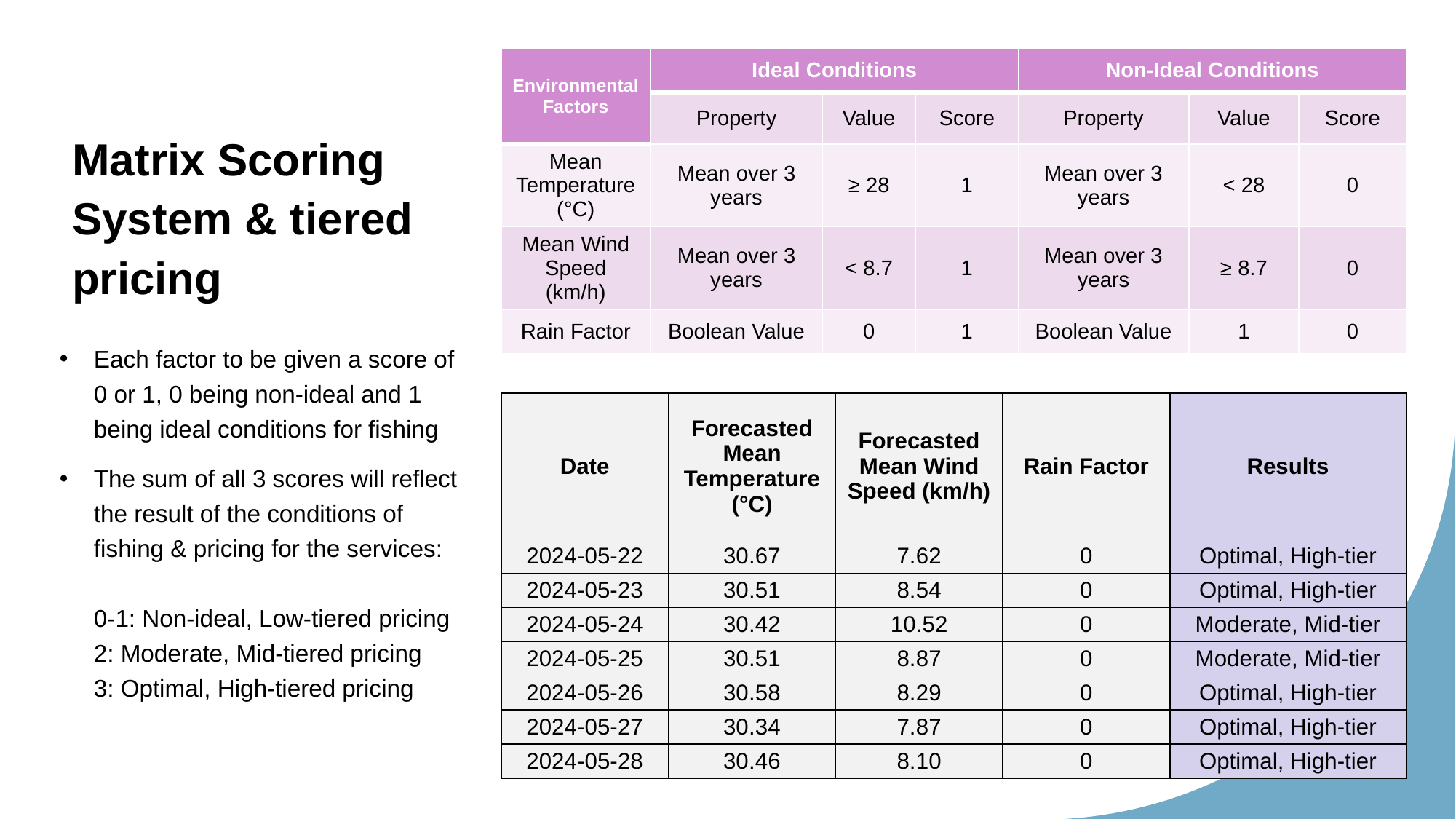

| Environmental Factors | Ideal Conditions |  |  | Non-Ideal Conditions |  |  |
| --- | --- | --- | --- | --- | --- | --- |
|  | Property | Value | Score | Property | Value | Score |
| Mean Temperature (°C) | Mean over 3 years | ≥ 28 | 1 | Mean over 3 years | < 28 | 0 |
| Mean Wind Speed (km/h) | Mean over 3 years | < 8.7 | 1 | Mean over 3 years | ≥ 8.7 | 0 |
| Rain Factor | Boolean Value | 0 | 1 | Boolean Value | 1 | 0 |
# Matrix Scoring System & tiered pricing
Each factor to be given a score of 0 or 1, 0 being non-ideal and 1 being ideal conditions for fishing
The sum of all 3 scores will reflect the result of the conditions of fishing & pricing for the services:
0-1: Non-ideal, Low-tiered pricing
2: Moderate, Mid-tiered pricing
3: Optimal, High-tiered pricing
| Date | Forecasted Mean Temperature (°C) | Forecasted Mean Wind Speed (km/h) | Rain Factor | Results |
| --- | --- | --- | --- | --- |
| 2024-05-22 | 30.67 | 7.62 | 0 | Optimal, High-tier |
| 2024-05-23 | 30.51 | 8.54 | 0 | Optimal, High-tier |
| 2024-05-24 | 30.42 | 10.52 | 0 | Moderate, Mid-tier |
| 2024-05-25 | 30.51 | 8.87 | 0 | Moderate, Mid-tier |
| 2024-05-26 | 30.58 | 8.29 | 0 | Optimal, High-tier |
| 2024-05-27 | 30.34 | 7.87 | 0 | Optimal, High-tier |
| 2024-05-28 | 30.46 | 8.10 | 0 | Optimal, High-tier |